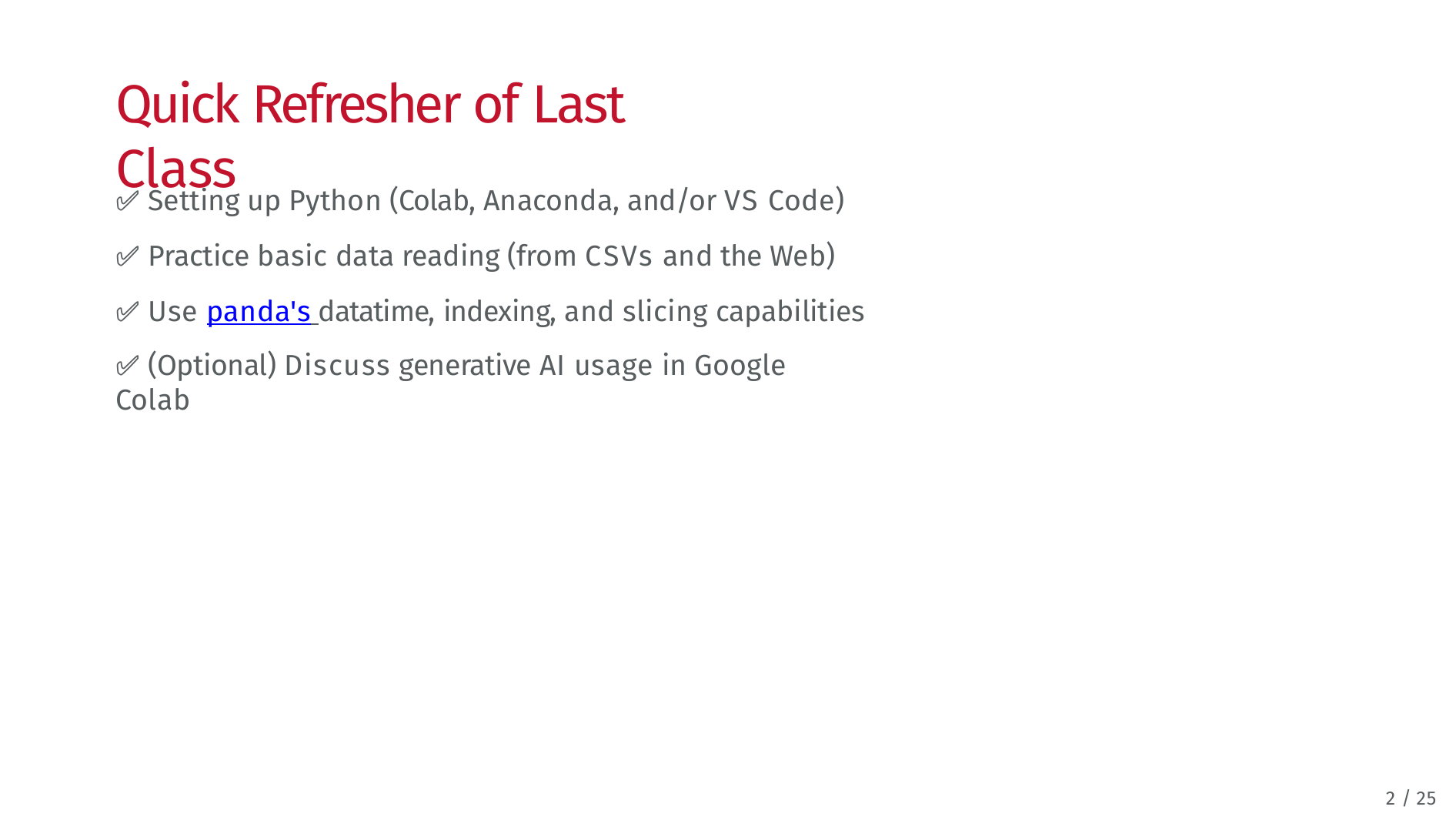

# Quick Refresher of Last Class
✅ Setting up Python (Colab, Anaconda, and/or VS Code)
✅ Practice basic data reading (from CSVs and the Web)
✅ Use panda's datatime, indexing, and slicing capabilities
✅ (Optional) Discuss generative AI usage in Google Colab
2 / 25